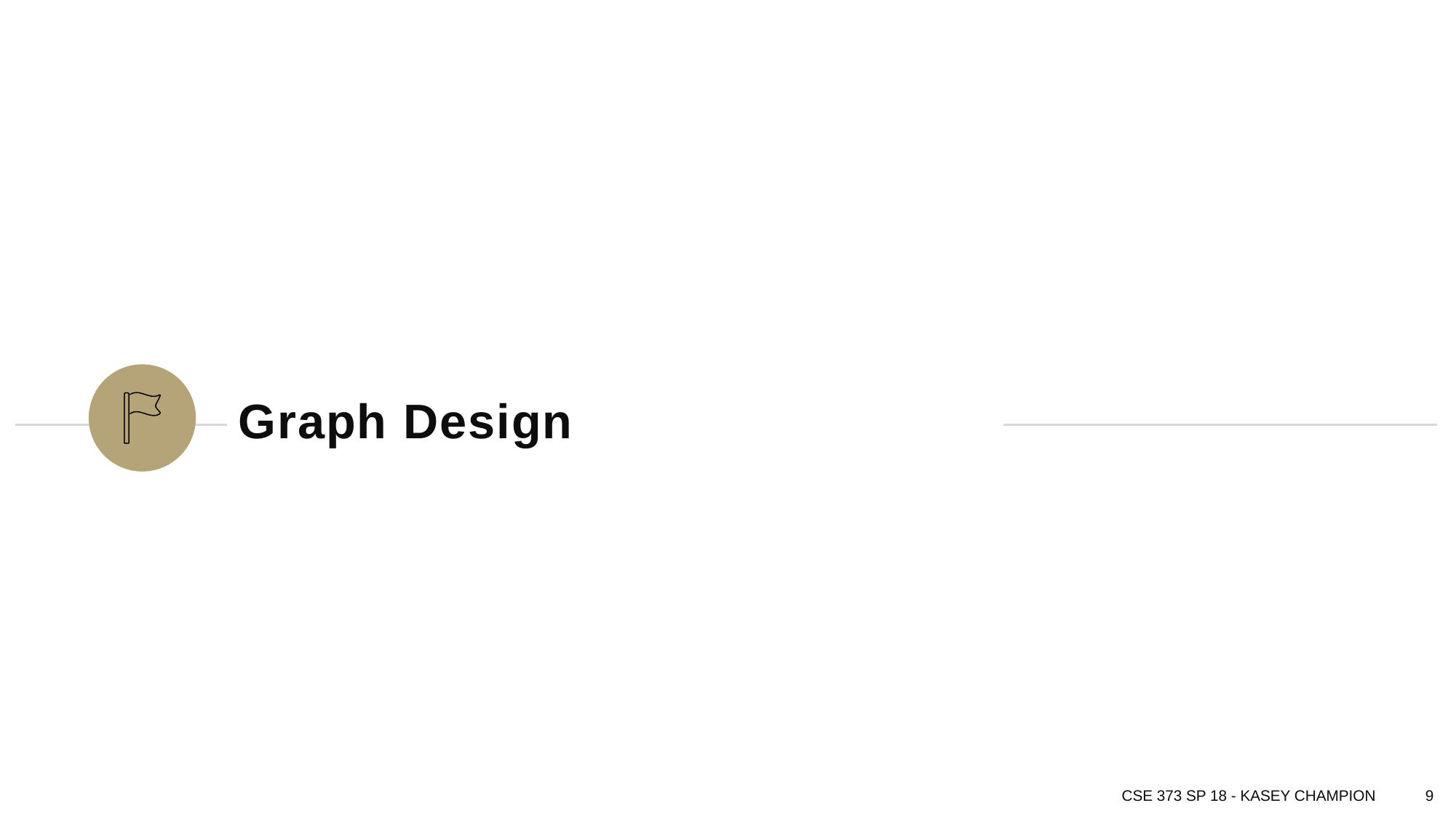

# Graph Design

CSE 373 SP 18 - Kasey Champion
9